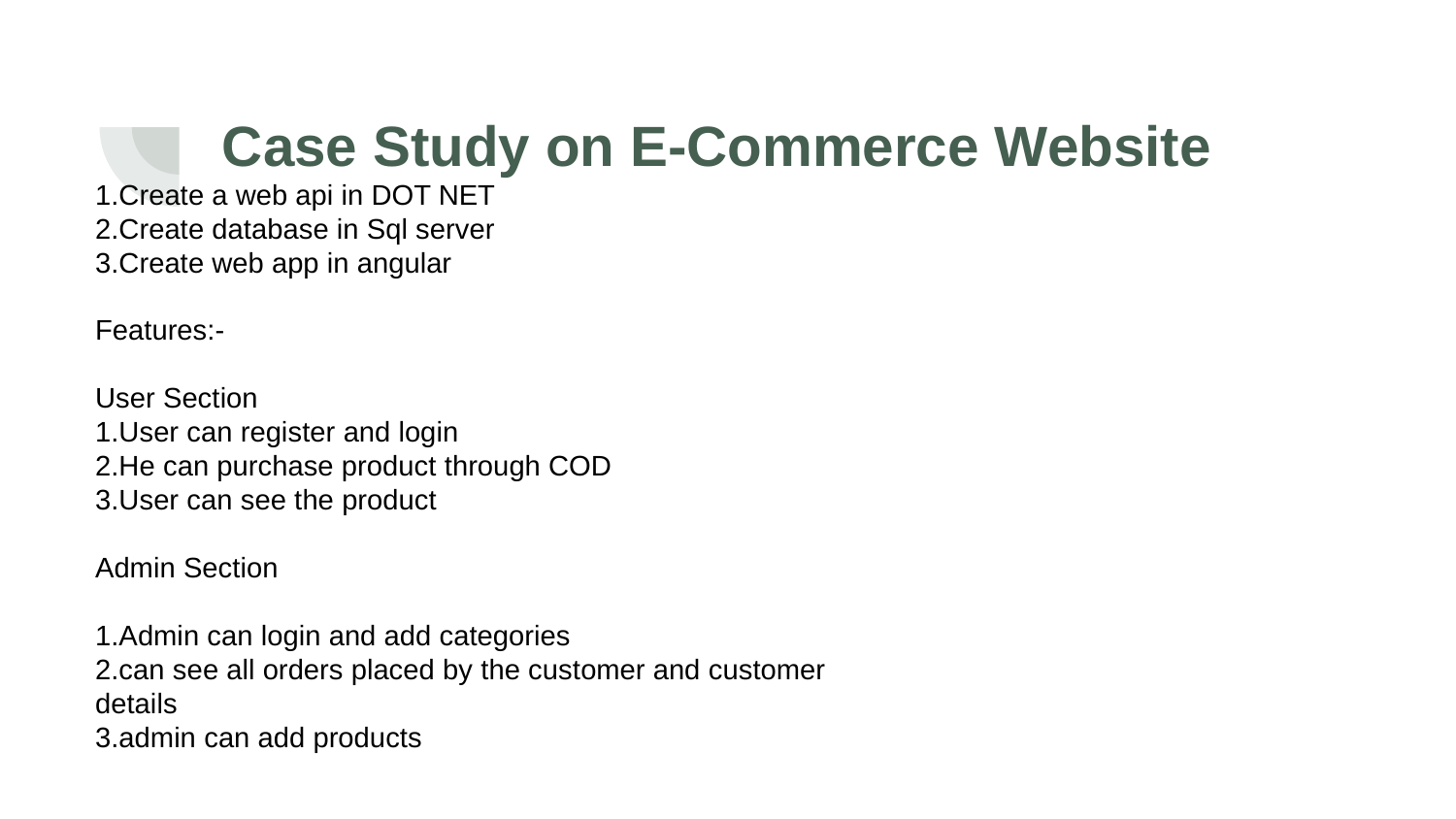

# Case Study on E-Commerce Website
1.Create a web api in DOT NET
2.Create database in Sql server
3.Create web app in angular

Features:-

User Section
1.User can register and login
2.He can purchase product through COD
3.User can see the product

Admin Section

1.Admin can login and add categories
2.can see all orders placed by the customer and customer details
3.admin can add products
Company
Context
Problem statement